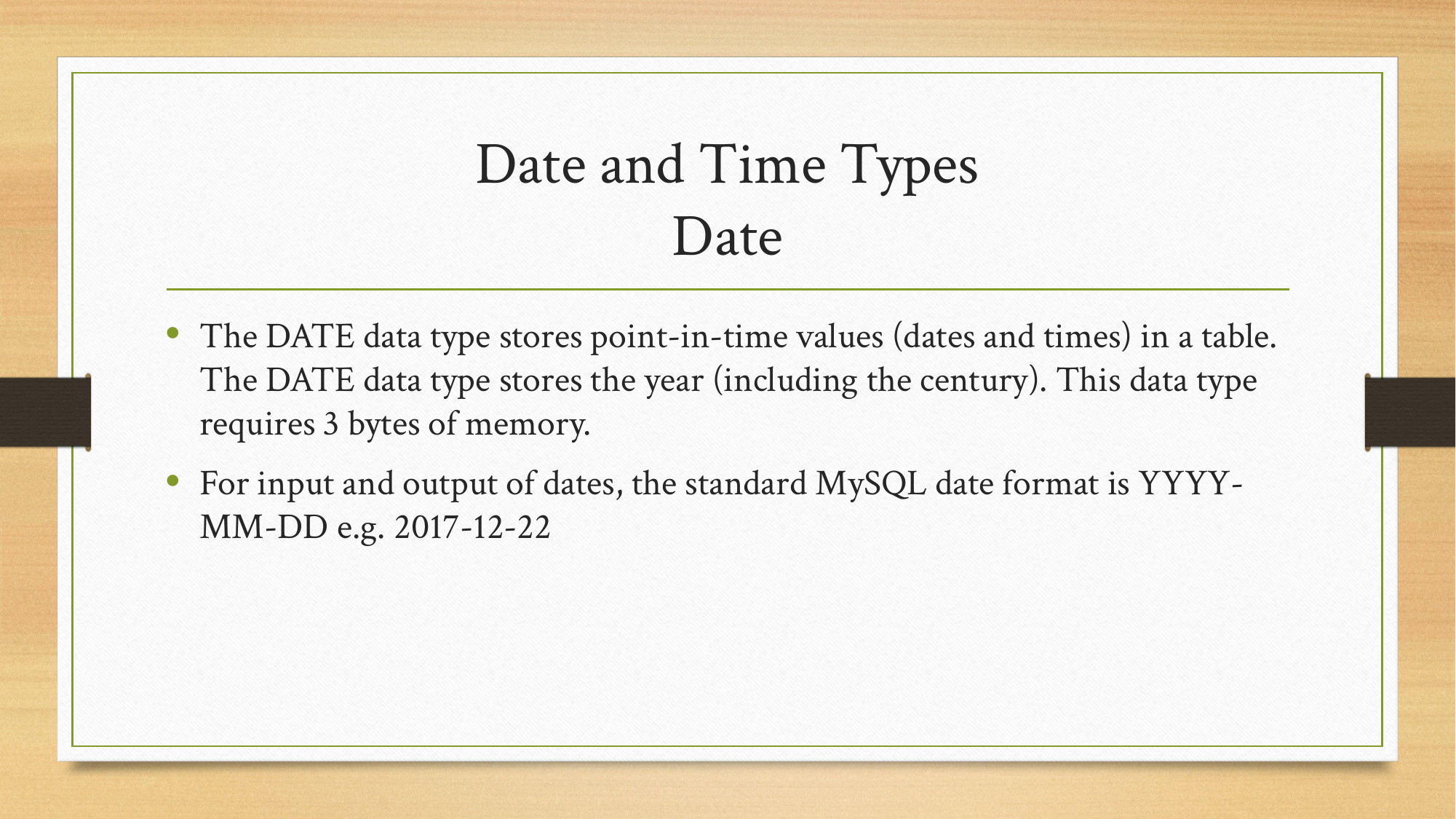

# Date and Time Types Date
The DATE data type stores point-in-time values (dates and times) in a table. The DATE data type stores the year (including the century). This data type requires 3 bytes of memory.
For input and output of dates, the standard MySQL date format is YYYY-MM-DD e.g. 2017-12-22